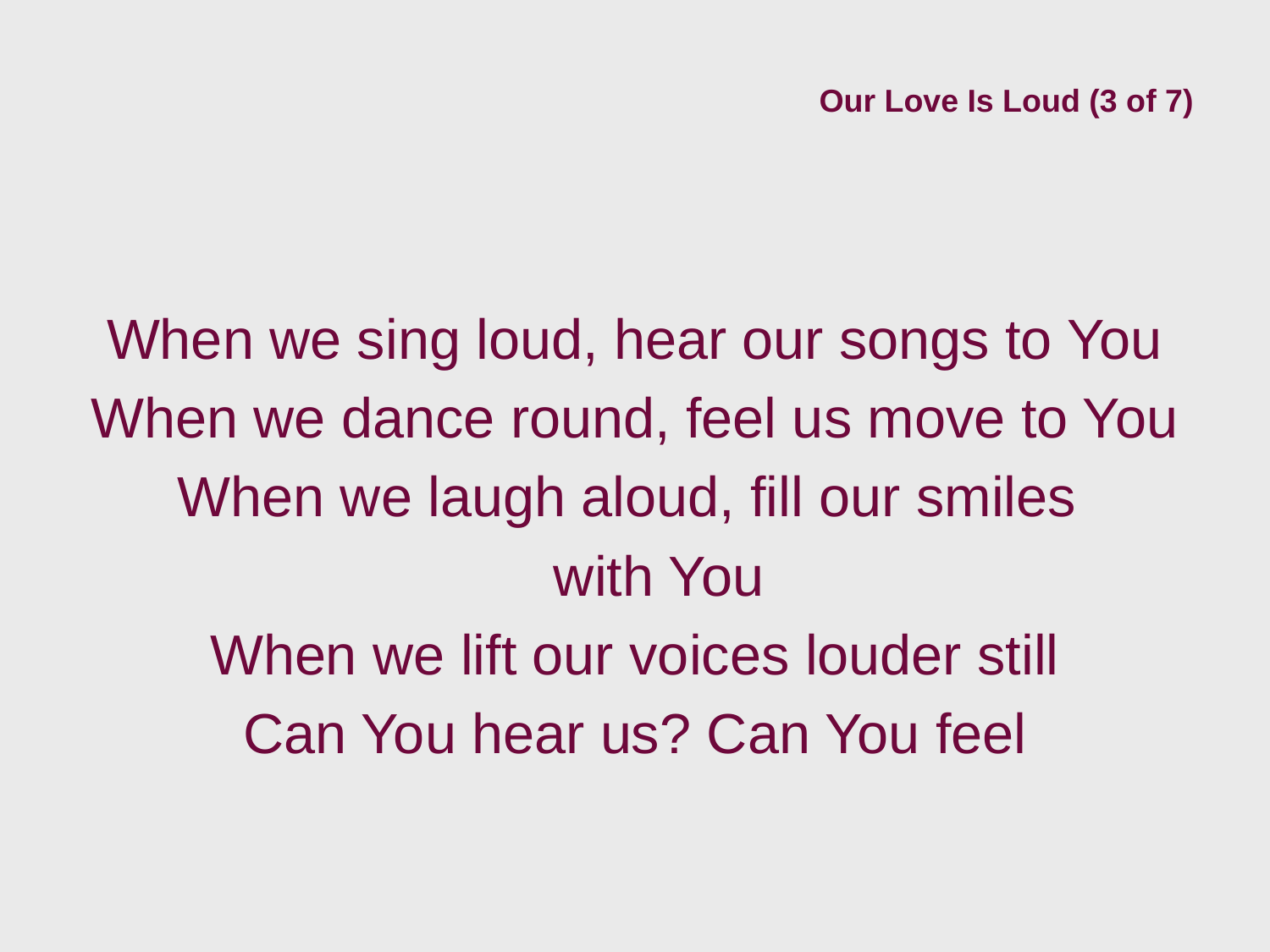

# Our Love Is Loud (3 of 7)
When we sing loud, hear our songs to You
When we dance round, feel us move to You
When we laugh aloud, fill our smiles
	with You
When we lift our voices louder still
Can You hear us? Can You feel